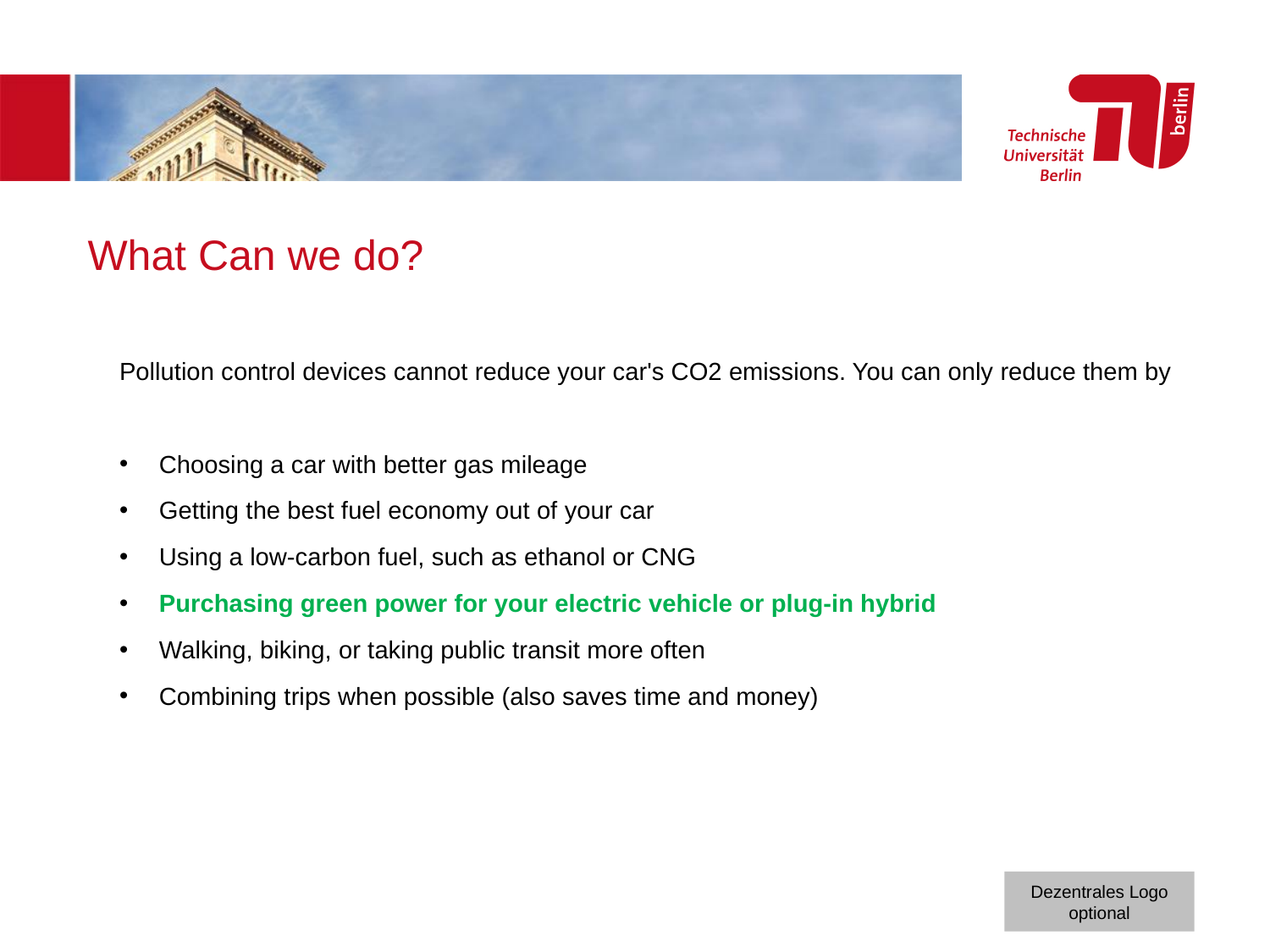

# What Can we do?
Pollution control devices cannot reduce your car's CO2 emissions. You can only reduce them by

Choosing a car with better gas mileage
Getting the best fuel economy out of your car
Using a low-carbon fuel, such as ethanol or CNG
Purchasing green power for your electric vehicle or plug-in hybrid
Walking, biking, or taking public transit more often
Combining trips when possible (also saves time and money)